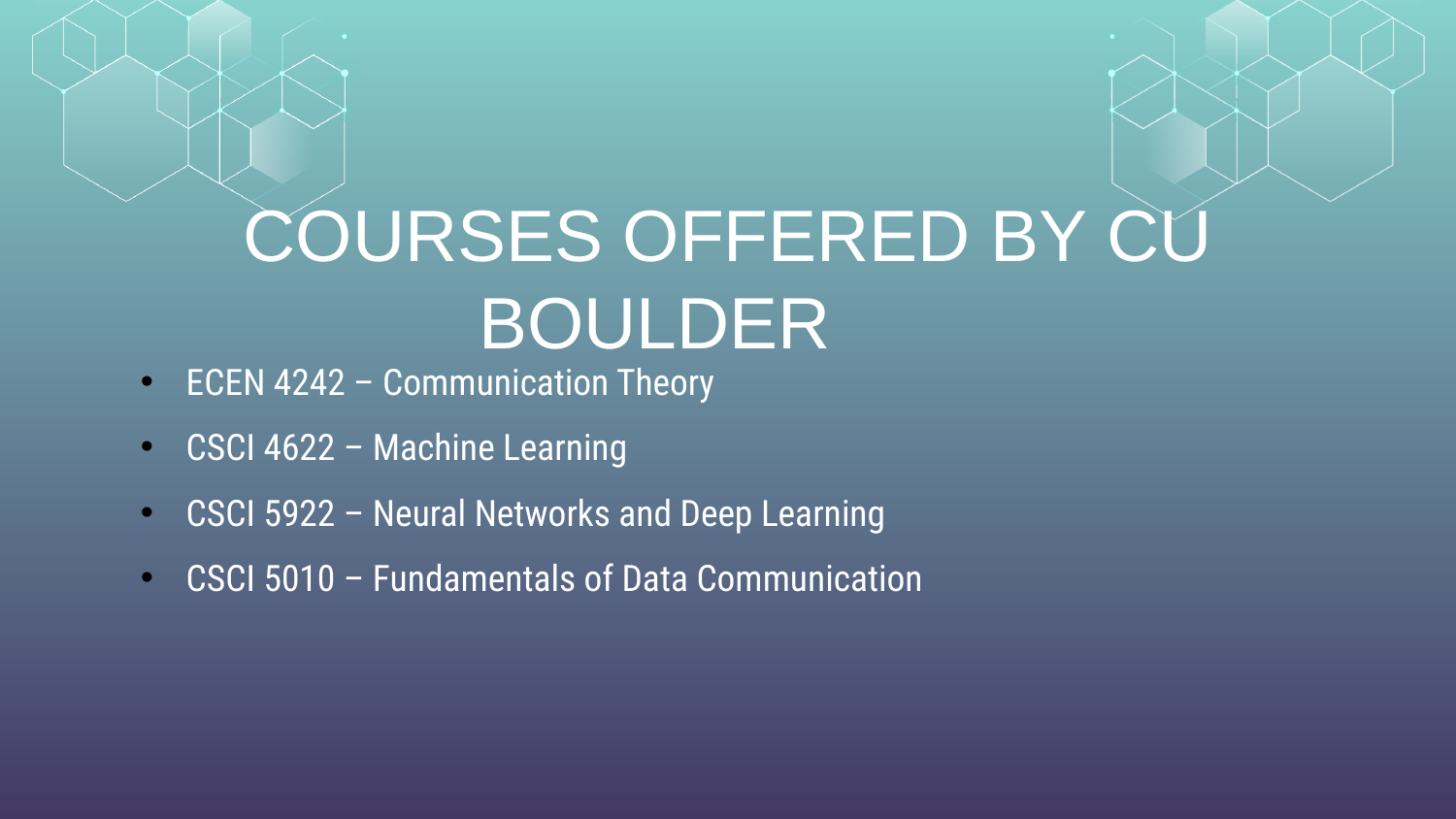

# COURSES OFFERED BY CU BOULDER
ECEN 4242 – Communication Theory
CSCI 4622 – Machine Learning
CSCI 5922 – Neural Networks and Deep Learning
CSCI 5010 – Fundamentals of Data Communication